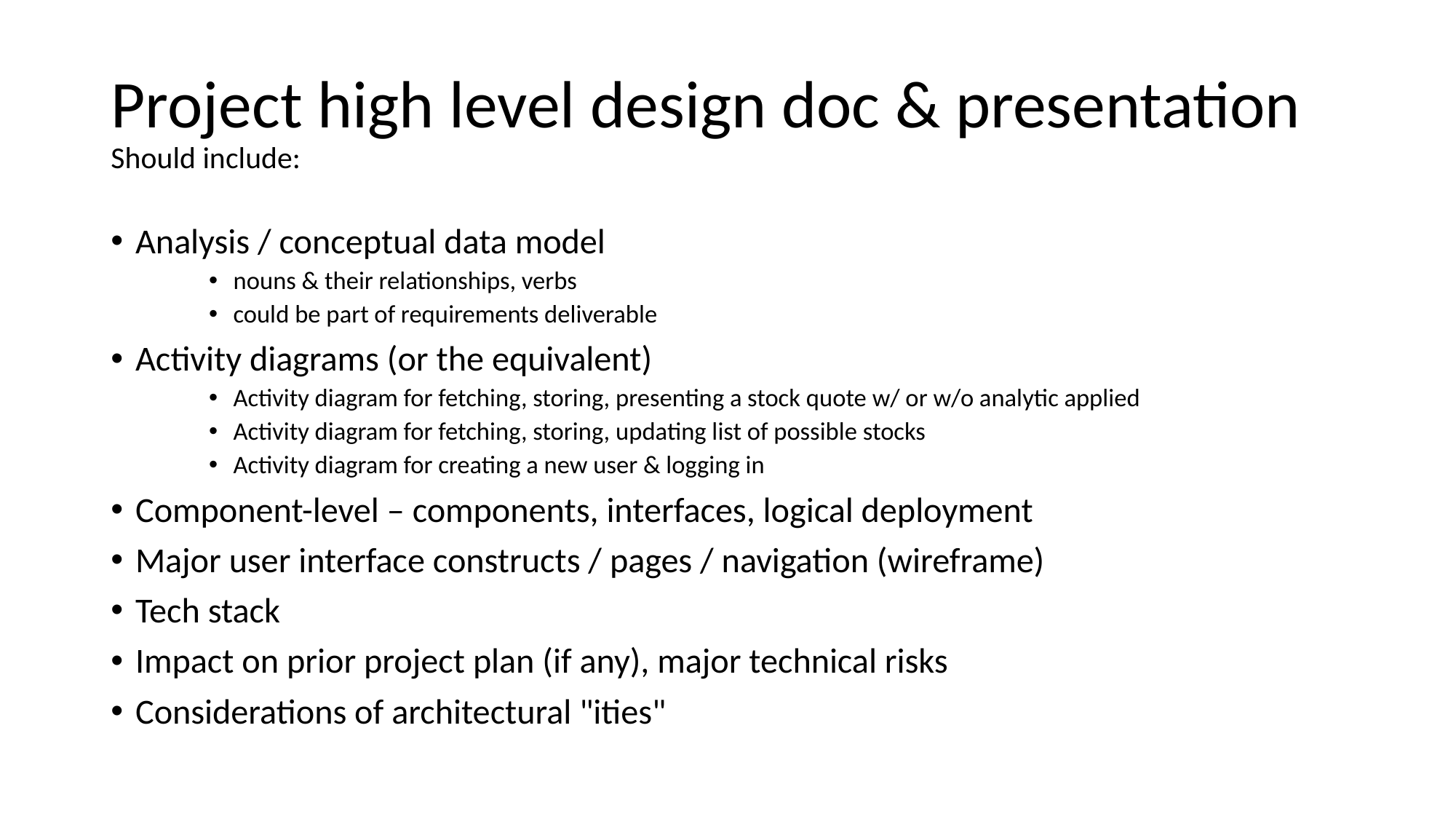

# Project high level design doc & presentation Should include:
Analysis / conceptual data model
nouns & their relationships, verbs
could be part of requirements deliverable
Activity diagrams (or the equivalent)
Activity diagram for fetching, storing, presenting a stock quote w/ or w/o analytic applied
Activity diagram for fetching, storing, updating list of possible stocks
Activity diagram for creating a new user & logging in
Component-level – components, interfaces, logical deployment
Major user interface constructs / pages / navigation (wireframe)
Tech stack
Impact on prior project plan (if any), major technical risks
Considerations of architectural "ities"